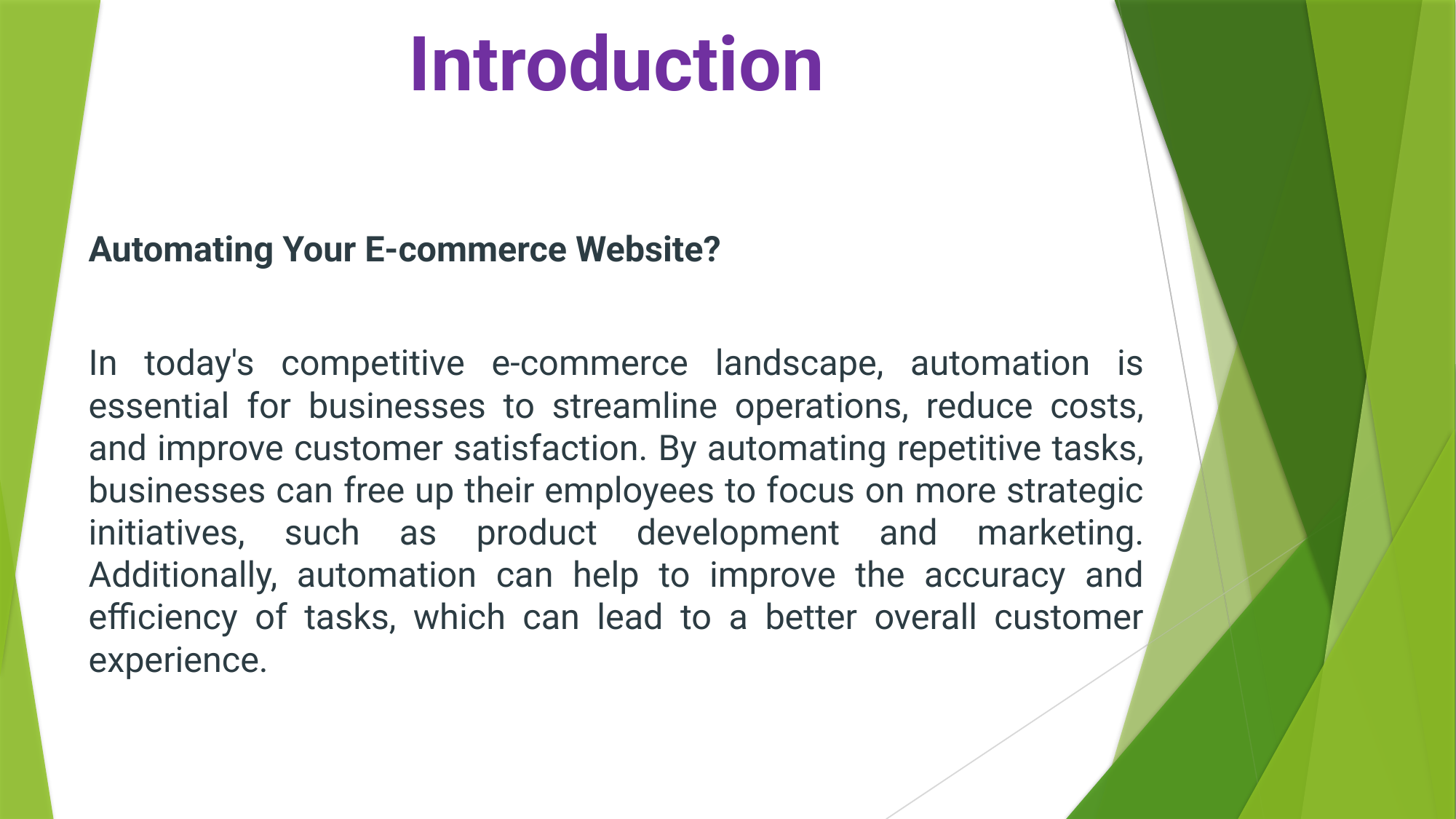

# Introduction

Automating Your E-commerce Website?

In today's competitive e-commerce landscape, automation is essential for businesses to streamline operations, reduce costs, and improve customer satisfaction. By automating repetitive tasks, businesses can free up their employees to focus on more strategic initiatives, such as product development and marketing. Additionally, automation can help to improve the accuracy and efficiency of tasks, which can lead to a better overall customer experience.